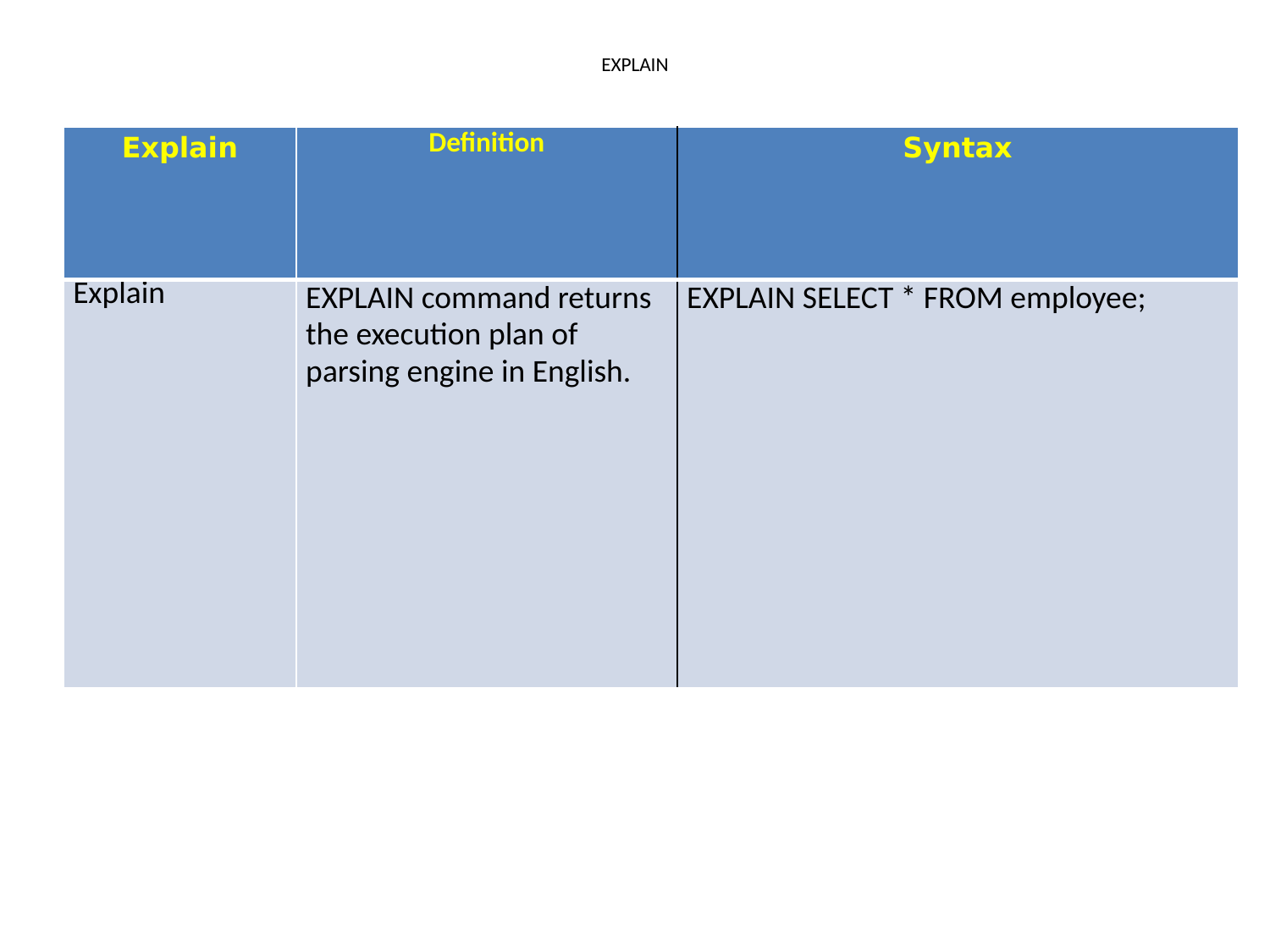

# EXPLAIN
| Explain | Definition | Syntax |
| --- | --- | --- |
| Explain | EXPLAIN command returns the execution plan of parsing engine in English. | EXPLAIN SELECT \* FROM employee; |